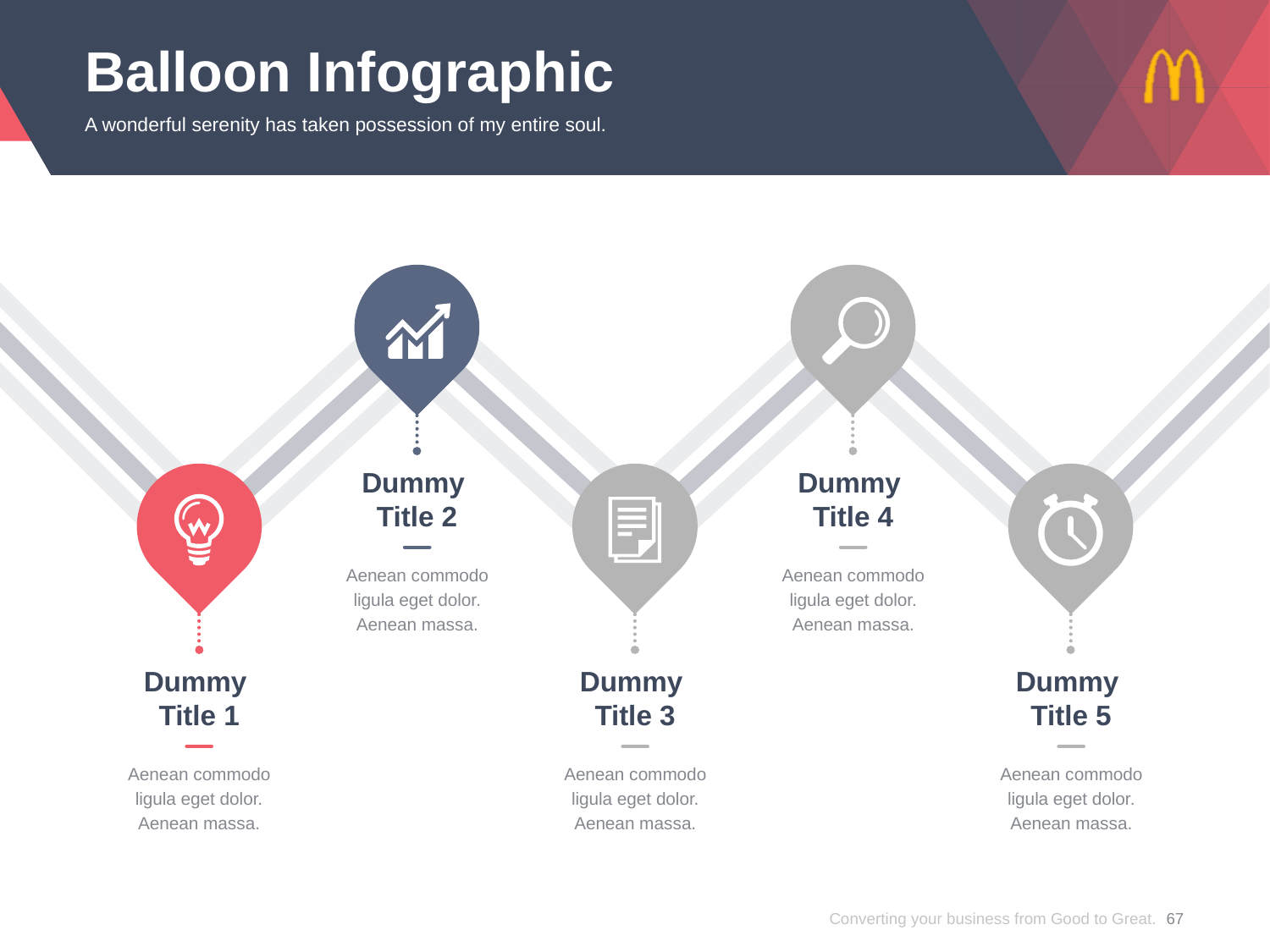

# Balloon Infographic
A wonderful serenity has taken possession of my entire soul.

Dummy
Title 2
Aenean commodo ligula eget dolor. Aenean massa.
Dummy
Title 4
Aenean commodo ligula eget dolor. Aenean massa.

Dummy
Title 1
Aenean commodo ligula eget dolor. Aenean massa.
Dummy
Title 3
Aenean commodo ligula eget dolor. Aenean massa.
Dummy
Title 5
Aenean commodo ligula eget dolor. Aenean massa.
Converting your business from Good to Great.
67